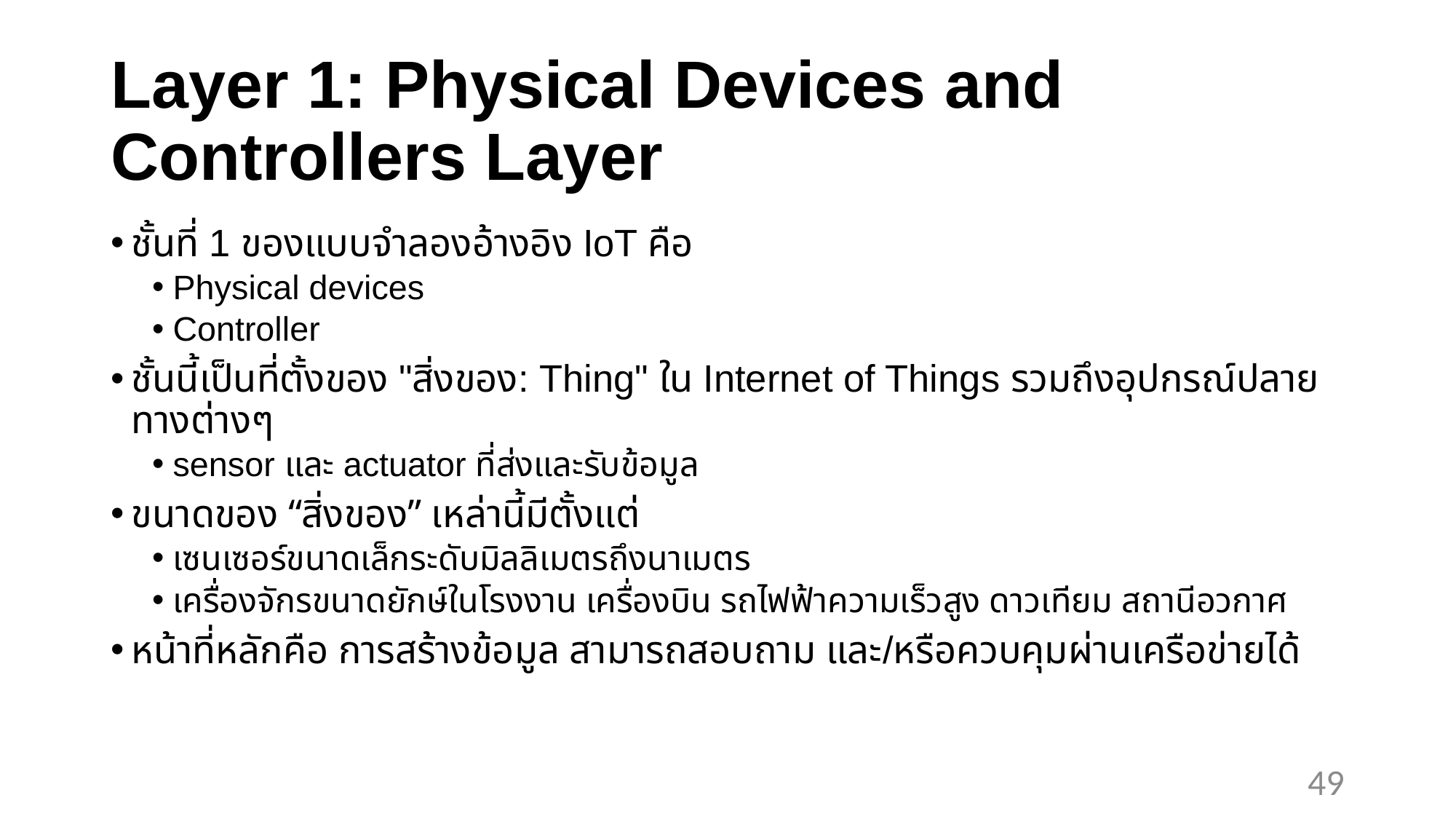

# Layer 1: Physical Devices and Controllers Layer
ชั้นที่ 1 ของแบบจำลองอ้างอิง IoT คือ
Physical devices
Controller
ชั้นนี้เป็นที่ตั้งของ "สิ่งของ: Thing" ใน Internet of Things รวมถึงอุปกรณ์ปลายทางต่างๆ
sensor และ actuator ที่ส่งและรับข้อมูล
ขนาดของ “สิ่งของ” เหล่านี้มีตั้งแต่
เซนเซอร์ขนาดเล็กระดับมิลลิเมตรถึงนาเมตร
เครื่องจักรขนาดยักษ์ในโรงงาน เครื่องบิน รถไฟฟ้าความเร็วสูง ดาวเทียม สถานีอวกาศ
หน้าที่หลักคือ การสร้างข้อมูล สามารถสอบถาม และ/หรือควบคุมผ่านเครือข่ายได้
49